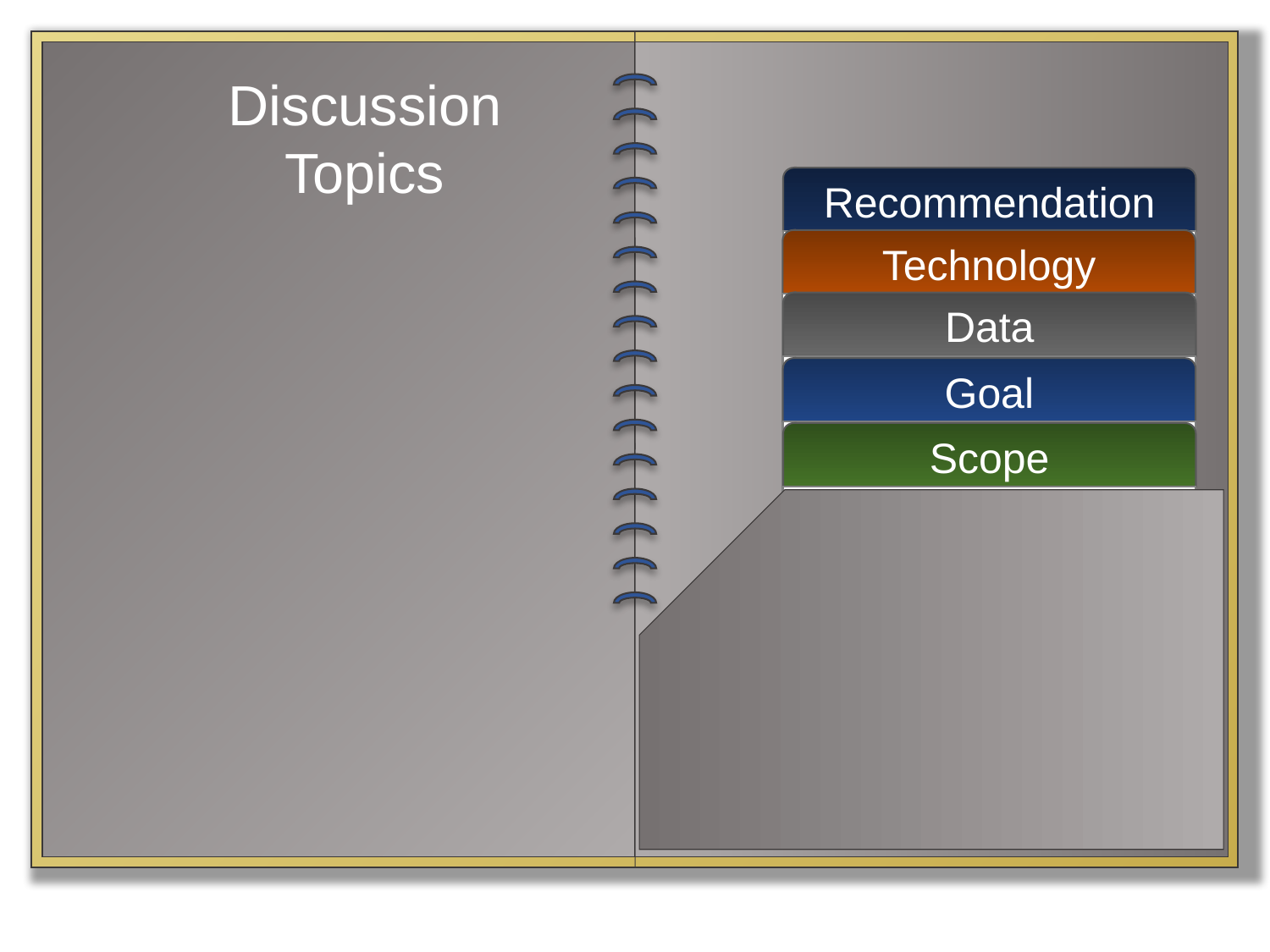

Discussion Topics
Recommendation
Predictive Model & Technology Comparison
Recommendation
Technology
Evaluated several prediction methods, including deep learning
Compared Angoss, Azure, and R
Evaluated visualizing data in Tableau
Data
Evaluated two approaches for addressing missing data
Selected optimal approach
Goal
Optimize well repair resources
Maximize well uptime
Reduce conflicts over water
Make a technology recommendation
Scope
59,400 wells
Across 365,756 square miles
Serving 51.82 million people
International donor pressure to optimize well maintenance